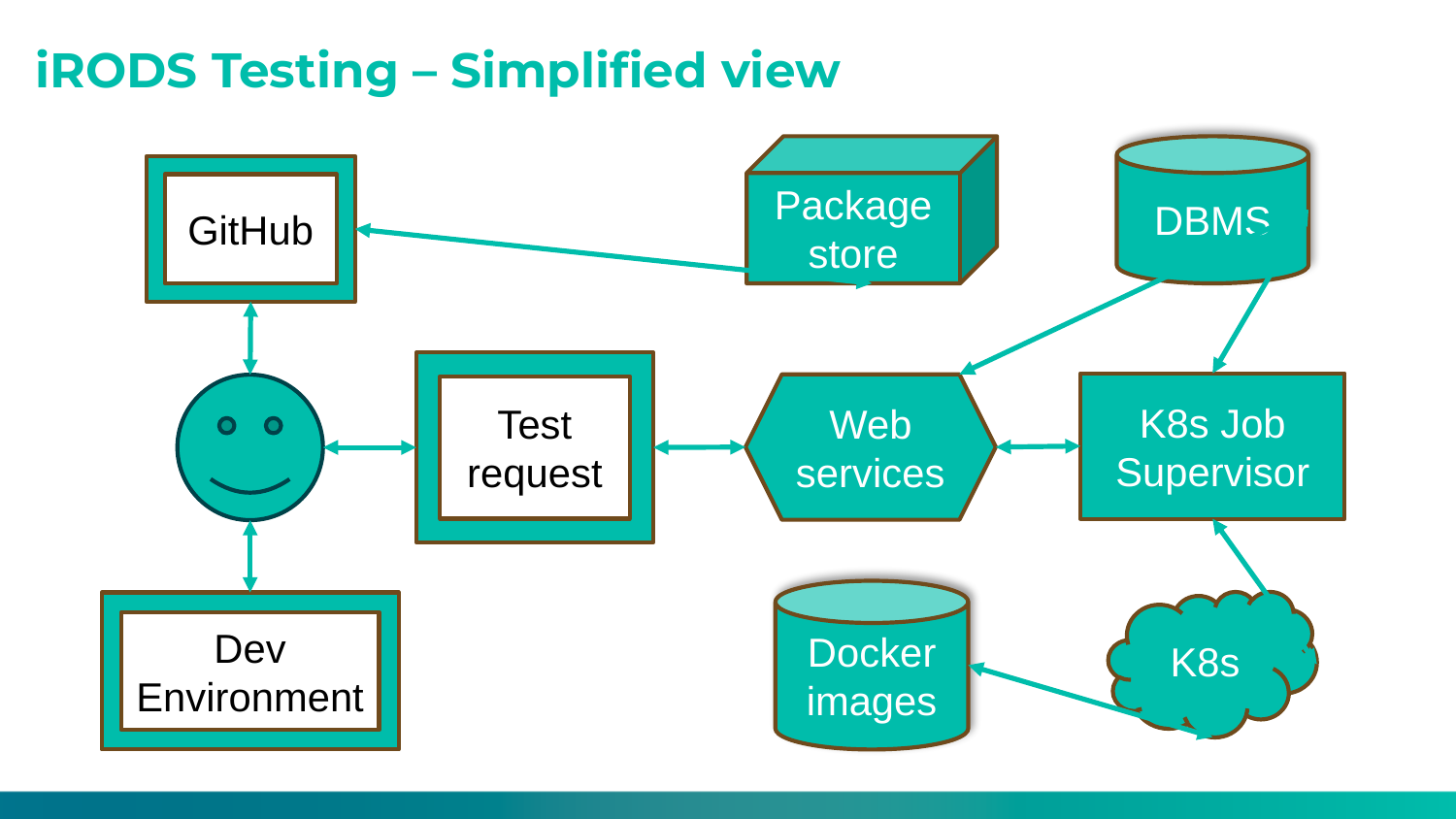

# iRODS Testing – Simplified view
Package store
DBMS
GitHub
Test request
K8s Job Supervisor
Web services

Docker images
K8s
Dev Environment